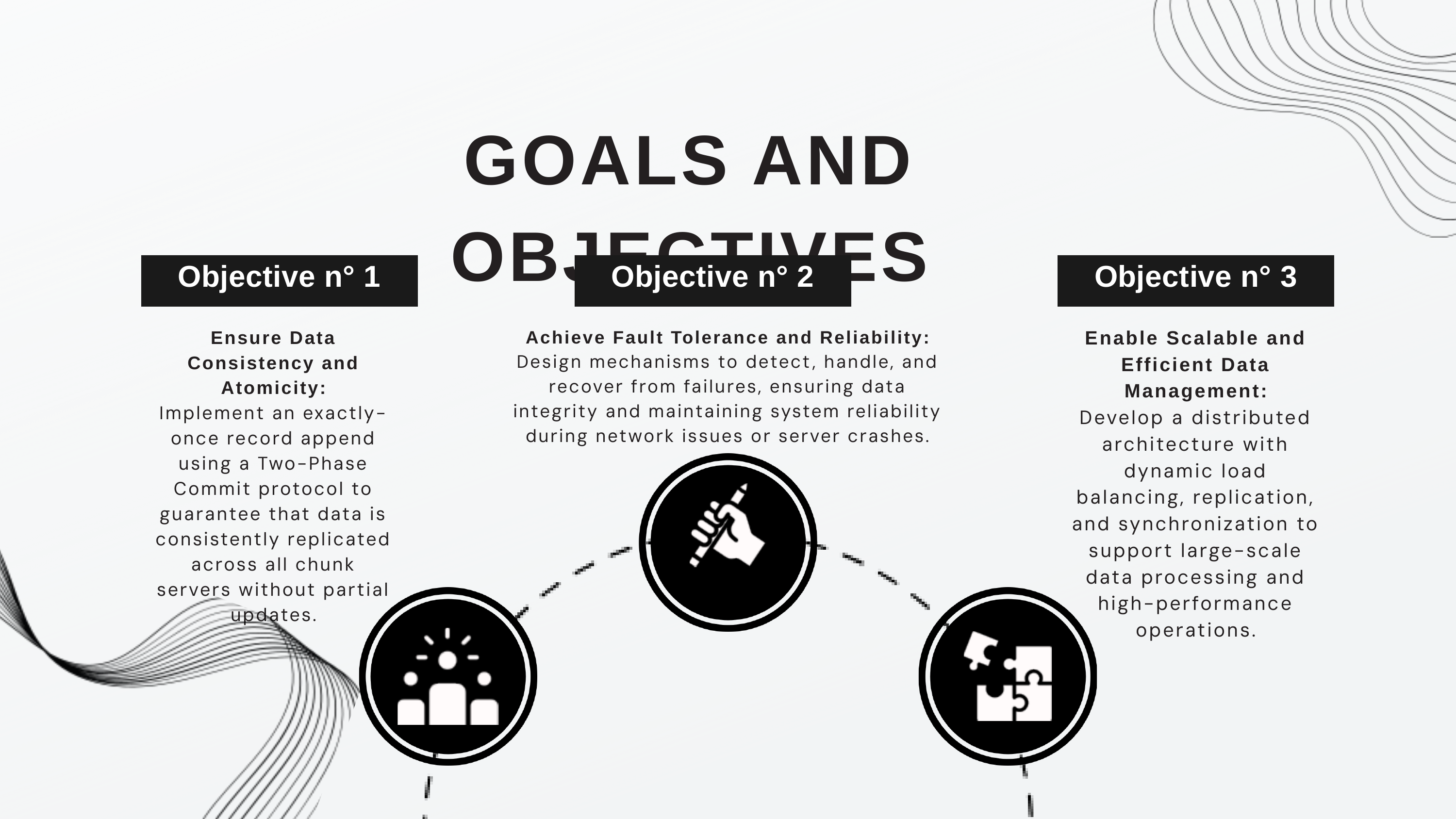

GOALS AND OBJECTIVES

Objective n° 1

Objective n° 2

Objective n° 3
Enable Scalable and Efficient Data Management:
Develop a distributed architecture with dynamic load balancing, replication, and synchronization to support large-scale data processing and high-performance operations.
Ensure Data Consistency and Atomicity:
Implement an exactly-once record append using a Two-Phase Commit protocol to guarantee that data is consistently replicated across all chunk servers without partial updates.
Achieve Fault Tolerance and Reliability:
Design mechanisms to detect, handle, and recover from failures, ensuring data integrity and maintaining system reliability during network issues or server crashes.